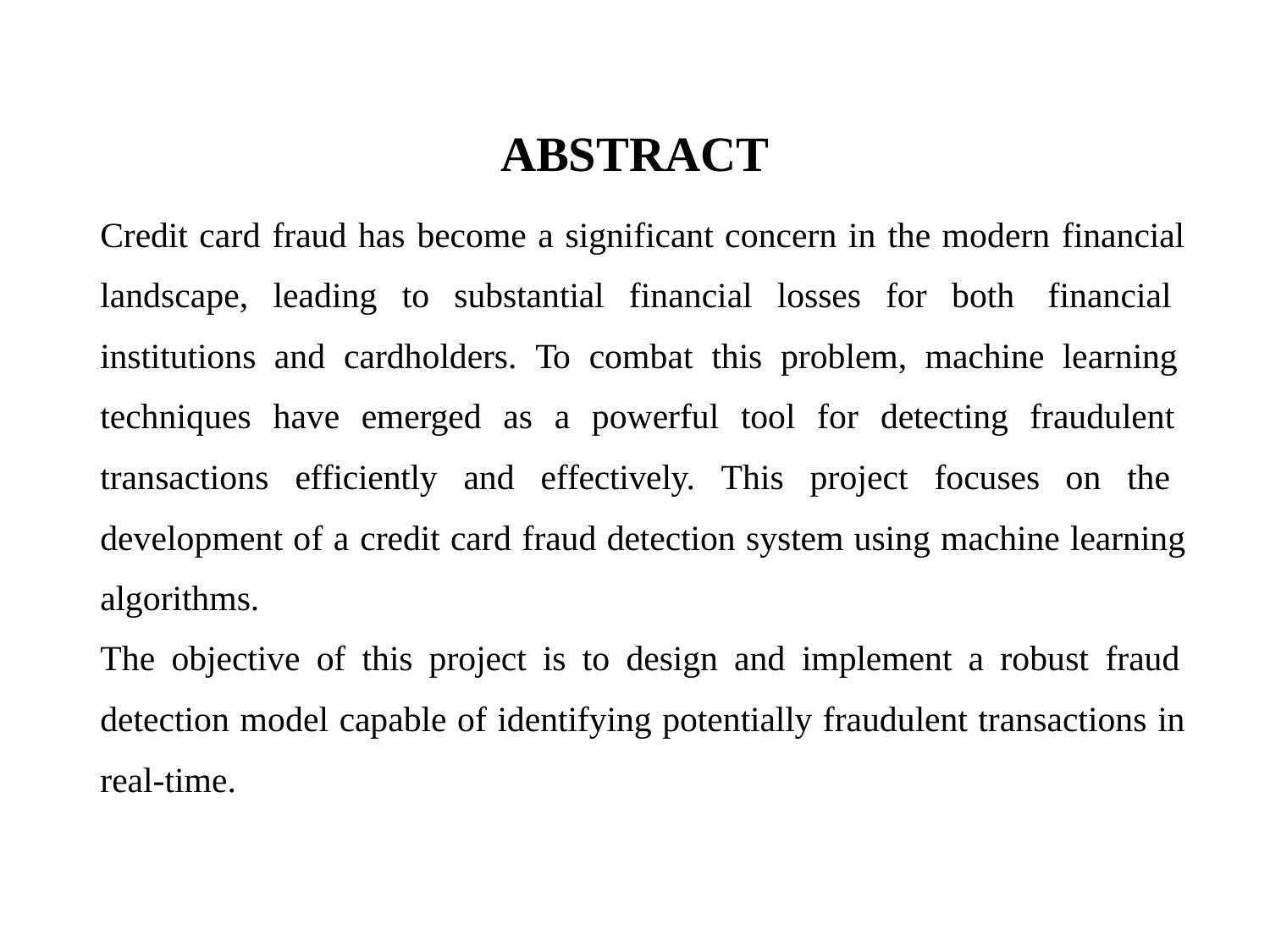

# ABSTRACT
Credit card fraud has become a significant concern in the modern financial  landscape, leading to substantial financial losses for both financial  institutions and cardholders. To combat this problem, machine learning  techniques have emerged as a powerful tool for detecting fraudulent  transactions efficiently and effectively. This project focuses on the  development of a credit card fraud detection system using machine learning  algorithms.
The objective of this project is to design and implement a robust fraud  detection model capable of identifying potentially fraudulent transactions in  real-time.